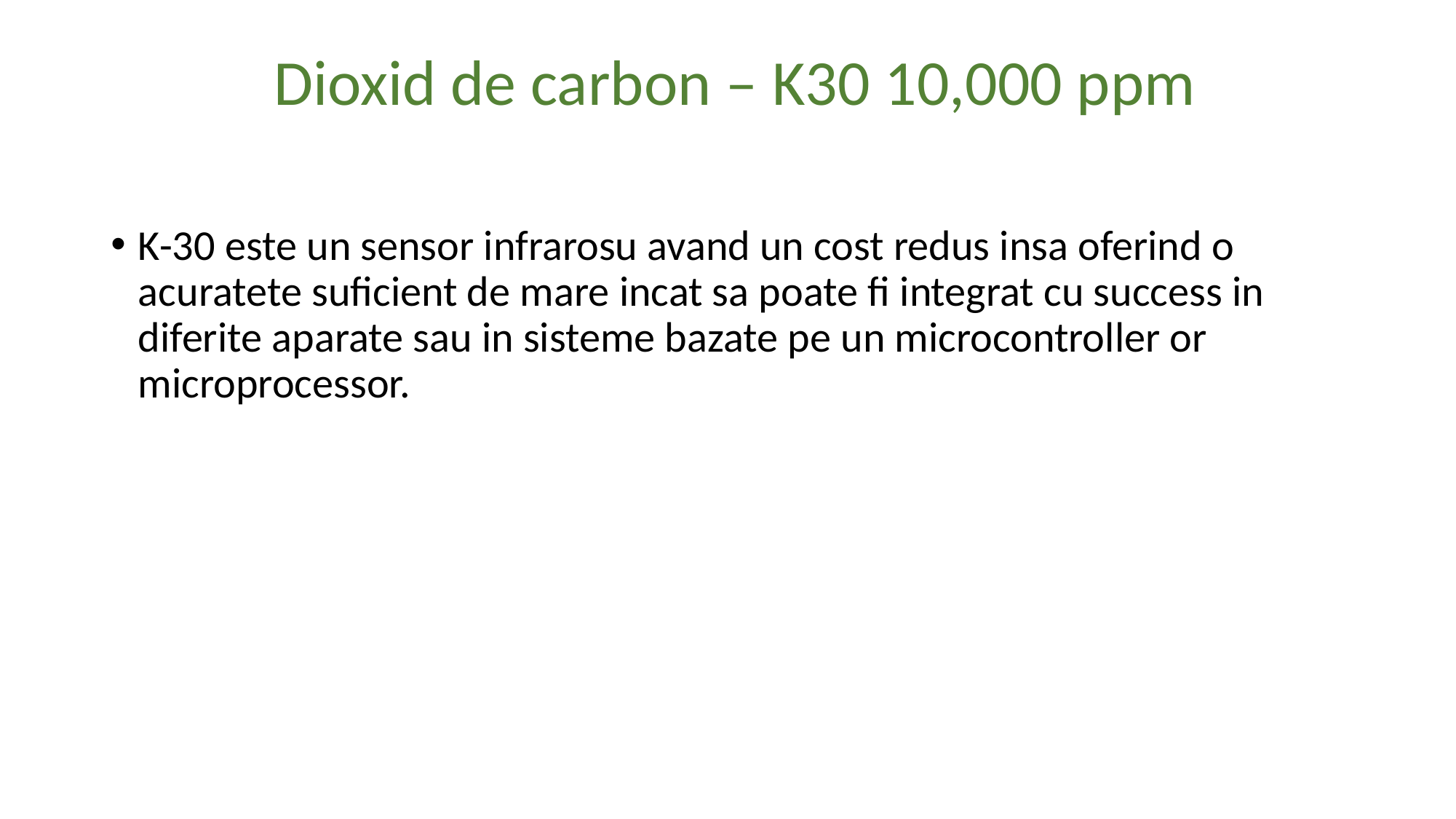

# Dioxid de carbon – K30 10,000 ppm
K-30 este un sensor infrarosu avand un cost redus insa oferind o acuratete suficient de mare incat sa poate fi integrat cu success in diferite aparate sau in sisteme bazate pe un microcontroller or microprocessor.